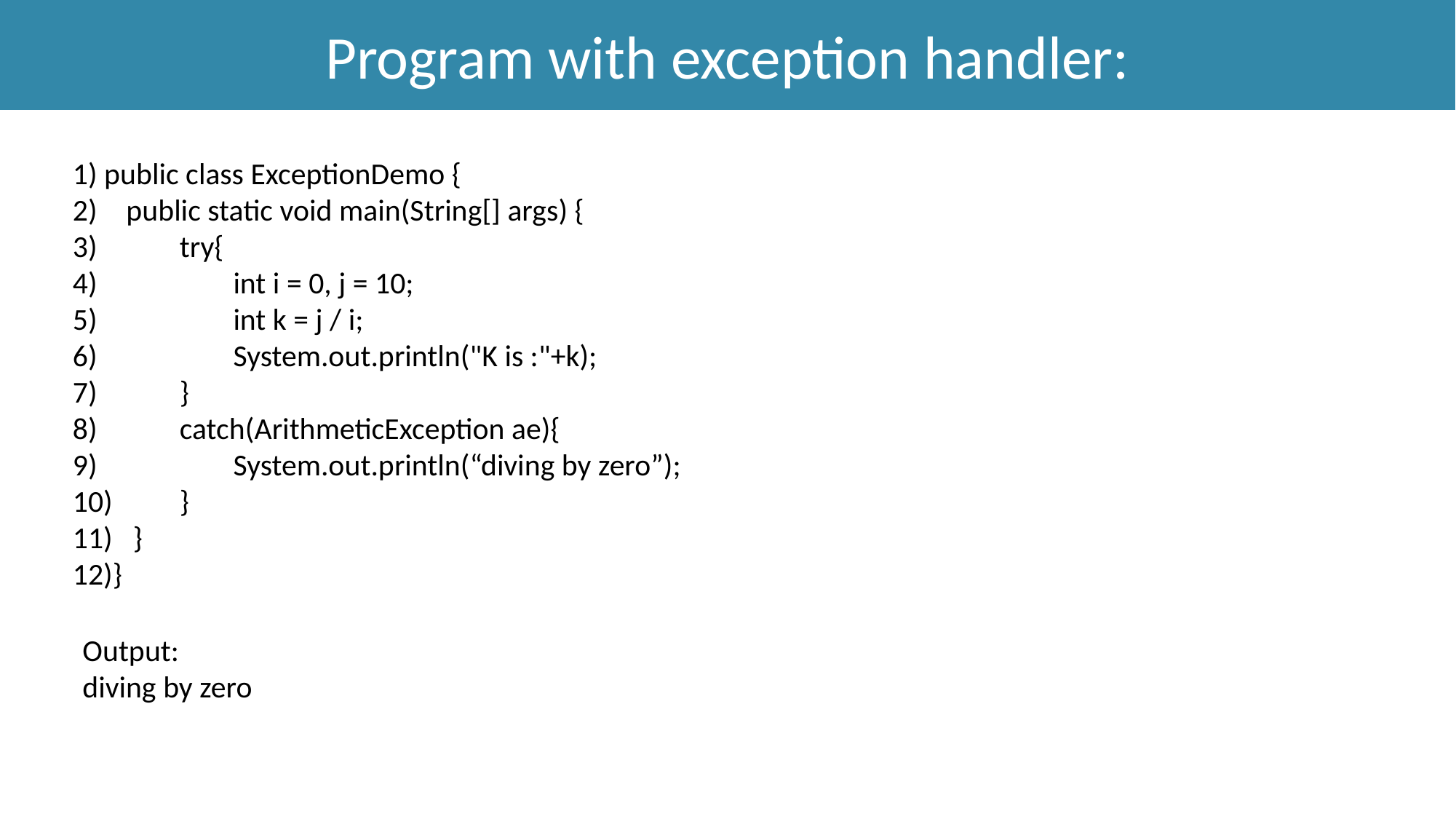

Program with exception handler:

Exception Handling
1) public class ExceptionDemo {
2)	public static void main(String[] args) {
3)		try{
4)			int i = 0, j = 10;
5)			int k = j / i;
6)			System.out.println("K is :"+k);
7)		}
8)		catch(ArithmeticException ae){
9)			System.out.println(“diving by zero”);
10)		}
11)	 }
12)}
Output:
diving by zero